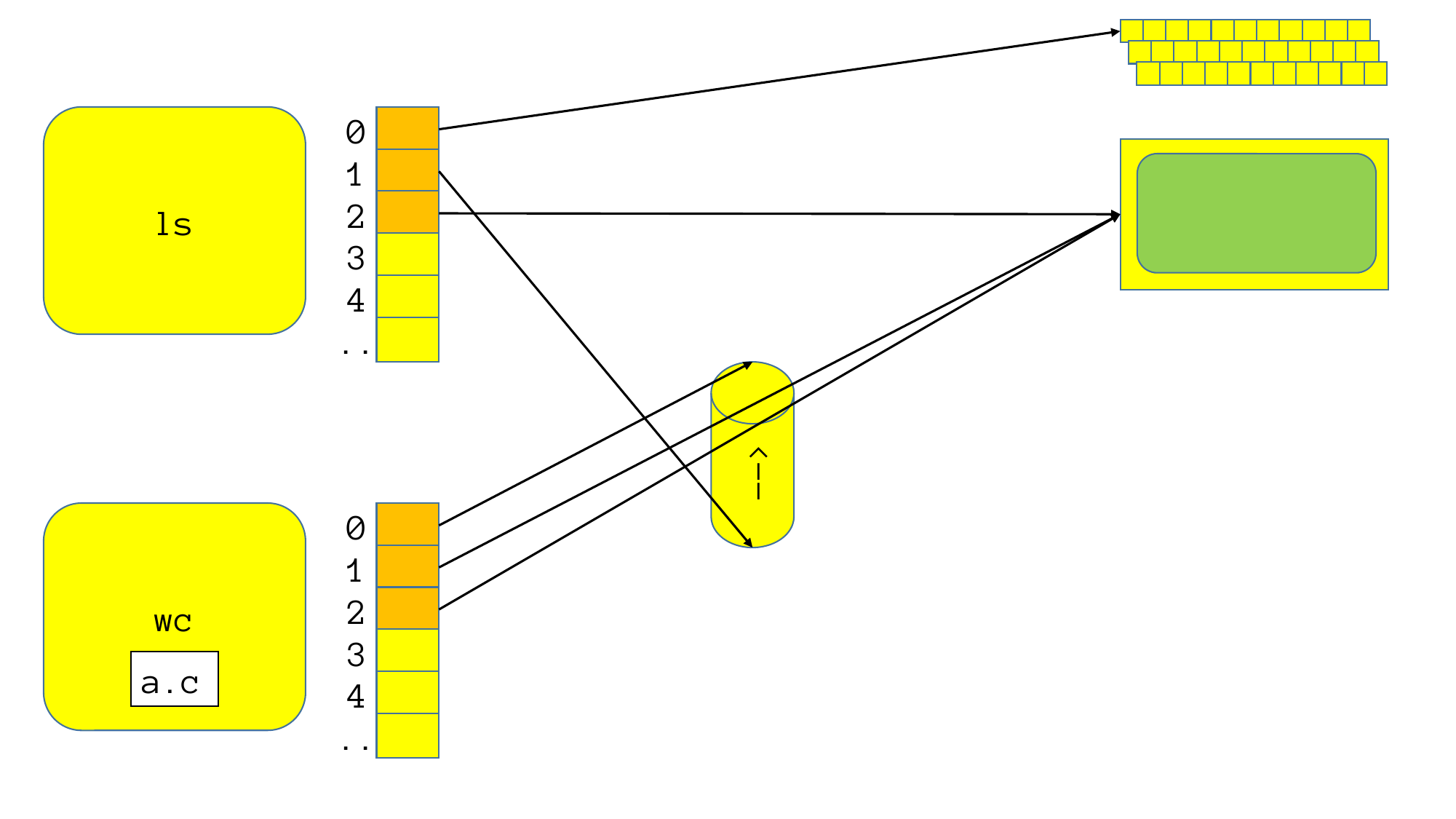

ls
0

1

2

3

4

..

-->
wc
0

1

2

3

a.c
4

..